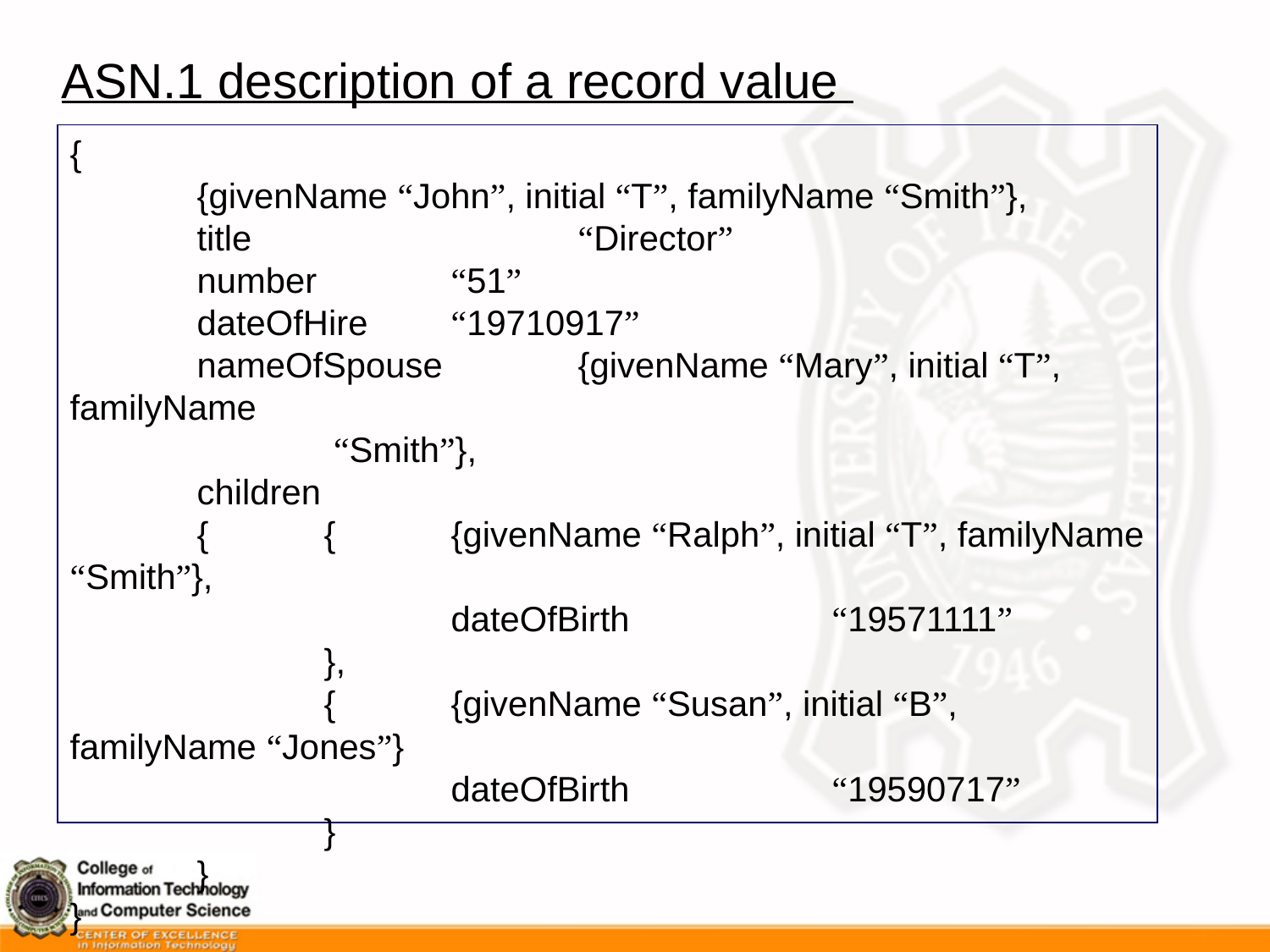

ASN.1 description of a record value
{
     	{givenName “John”, initial “T”, familyName “Smith”},
	title			“Director”
	number		“51”
	dateOfHire	“19710917”
	nameOfSpouse		{givenName “Mary”, initial “T”, familyName 									 “Smith”},
	children
	{ 	{	{givenName “Ralph”, initial “T”, familyName “Smith”},
	    		dateOfBirth		“19571111”
		},
	   	{	{givenName “Susan”, initial “B”, familyName “Jones”}
	    		dateOfBirth		“19590717”
		}
	}
}